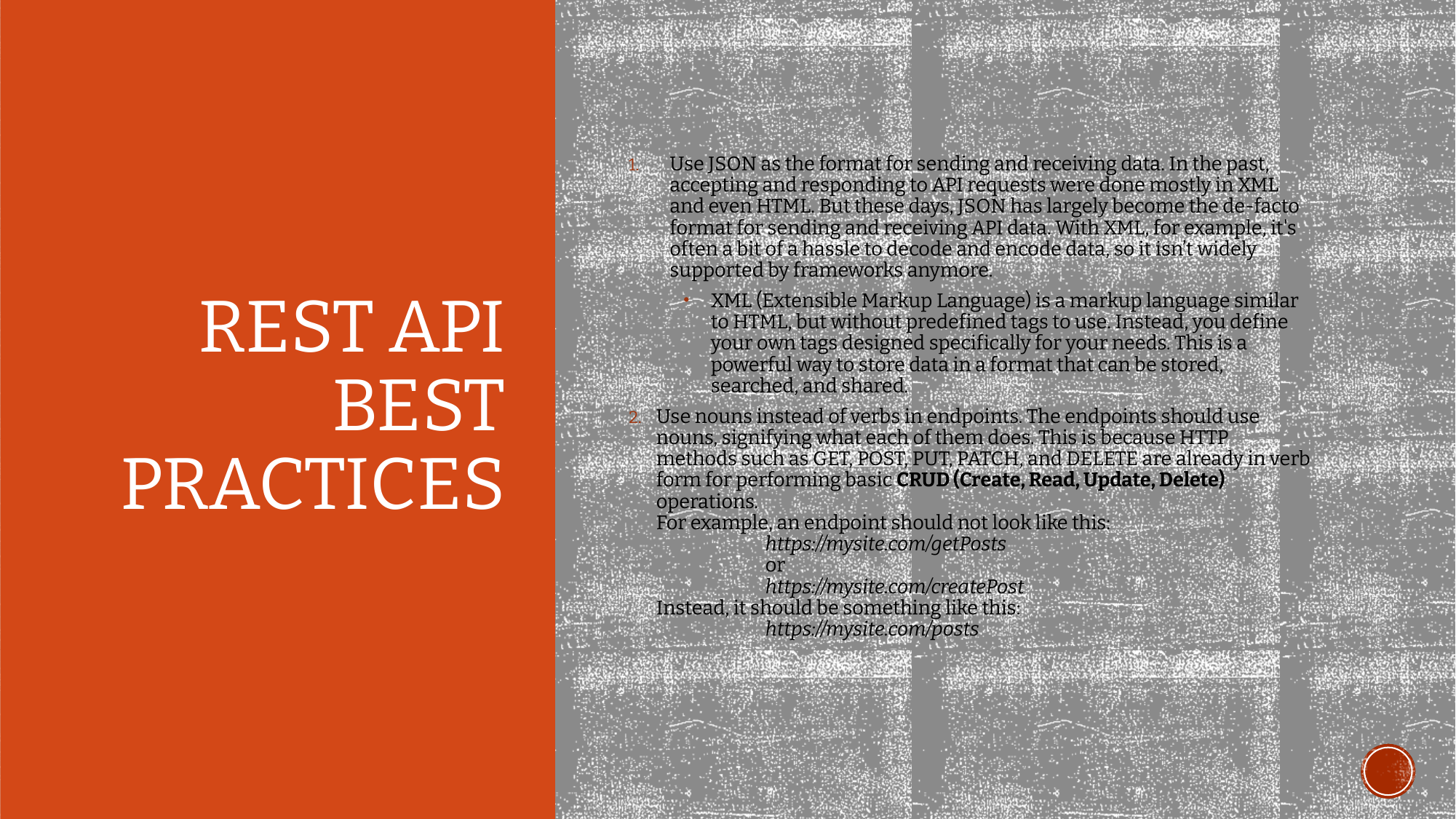

rest api best practices
Use JSON as the format for sending and receiving data. In the past, accepting and responding to API requests were done mostly in XML and even HTML. But these days, JSON has largely become the de-facto format for sending and receiving API data. With XML, for example, it's often a bit of a hassle to decode and encode data, so it isn’t widely supported by frameworks anymore.
XML (Extensible Markup Language) is a markup language similar to HTML, but without predefined tags to use. Instead, you define your own tags designed specifically for your needs. This is a powerful way to store data in a format that can be stored, searched, and shared.
Use nouns instead of verbs in endpoints. The endpoints should use nouns, signifying what each of them does. This is because HTTP methods such as GET, POST, PUT, PATCH, and DELETE are already in verb form for performing basic CRUD (Create, Read, Update, Delete) operations.
For example, an endpoint should not look like this:
	https://mysite.com/getPosts
	or
	https://mysite.com/createPost
Instead, it should be something like this: 
	https://mysite.com/posts